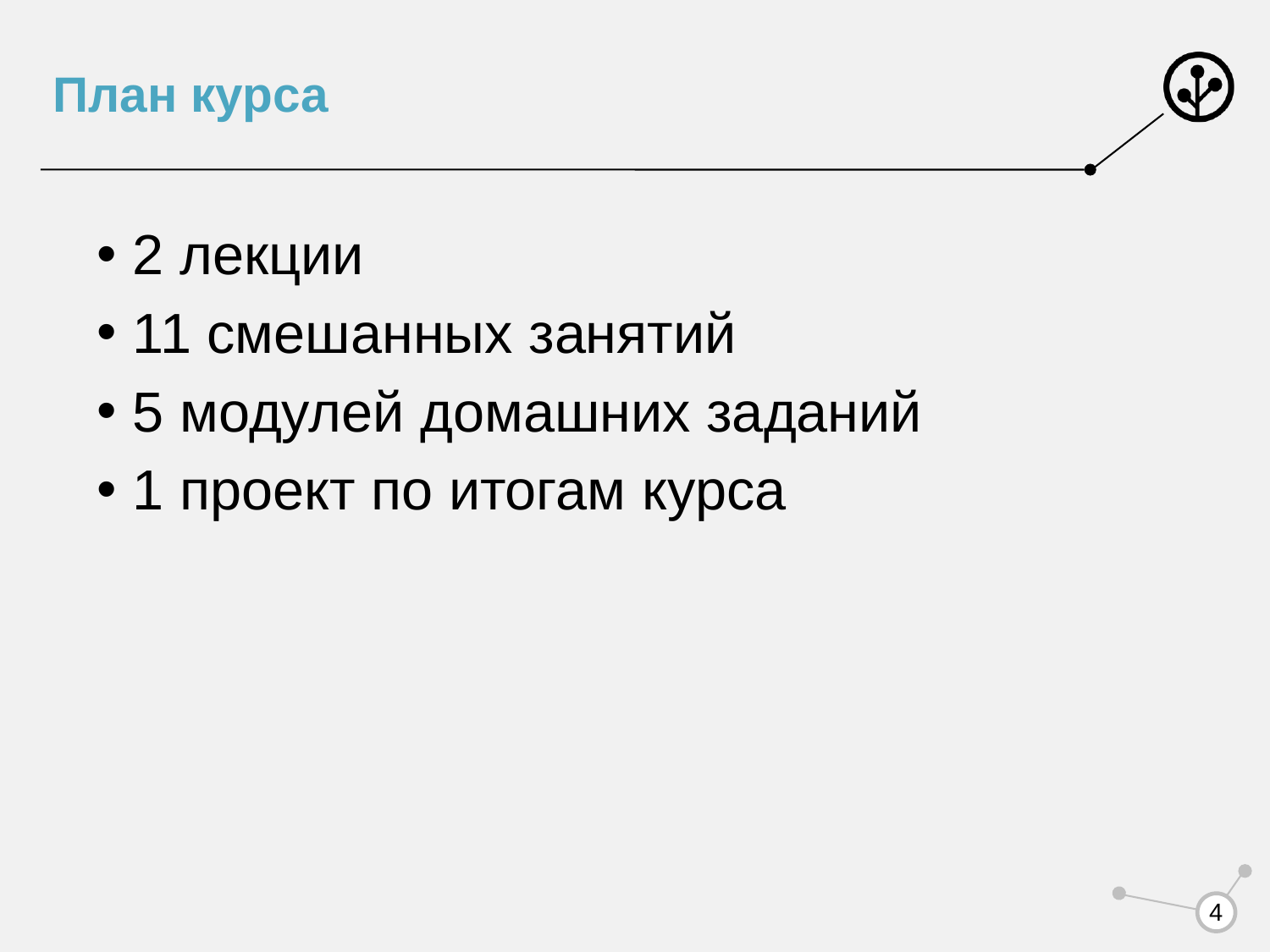

# План курса
 2 лекции
 11 смешанных занятий
 5 модулей домашних заданий
 1 проект по итогам курса
4